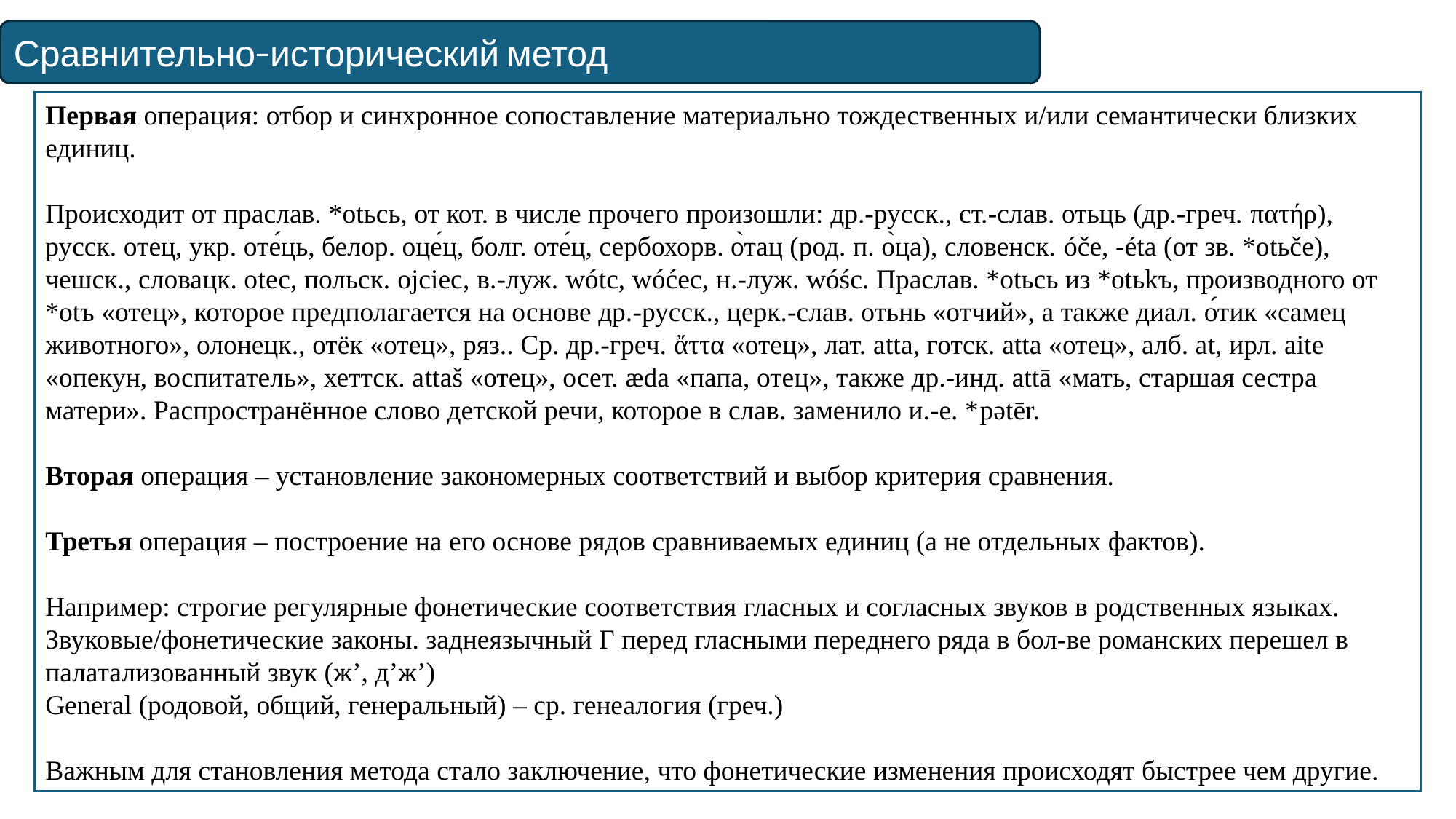

Сравнительно-исторический метод
Первая операция: отбор и синхронное сопоставление материально тождественных и/или семантически близких единиц.

Происходит от праслав. *otьcь, от кот. в числе прочего произошли: др.-русск., ст.-слав. отьць (др.-греч. πατήρ), русск. отец, укр. оте́ць, белор. оце́ц, болг. оте́ц, сербохорв. о̀тац (род. п. о̀ца), словенск. óčе, -étа (от зв. *оtьčе), чешск., словацк. оtес, польск. ojciec, в.-луж. wótc, wóćec, н.-луж. wóśc. Праслав. *otьcь из *оtьkъ, производного от *оtъ «отец», которое предполагается на основе др.-русск., церк.-слав. отьнь «отчий», а также диал. о́тик «самец животного», олонецк., отёк «отец», ряз.. Ср. др.-греч. ἄττα «отец», лат. аttа, готск. atta «отец», алб. аt, ирл. aite «опекун, воспитатель», хеттск. аttаš «отец», осет. ædа «папа, отец», также др.-инд. attā «мать, старшая сестра матери». Распространённое слово детской речи, которое в слав. заменило и.-е. *pǝtēr.

Вторая операция – установление закономерных соответствий и выбор критерия сравнения.

Третья операция – построение на его основе рядов сравниваемых единиц (а не отдельных фактов).

Например: строгие регулярные фонетические соответствия гласных и согласных звуков в родственных языках. Звуковые/фонетические законы. заднеязычный Г перед гласными переднего ряда в бол-ве романских перешел в палатализованный звук (ж’, д’ж’)
General (родовой, общий, генеральный) – ср. генеалогия (греч.)

Важным для становления метода стало заключение, что фонетические изменения происходят быстрее чем другие.